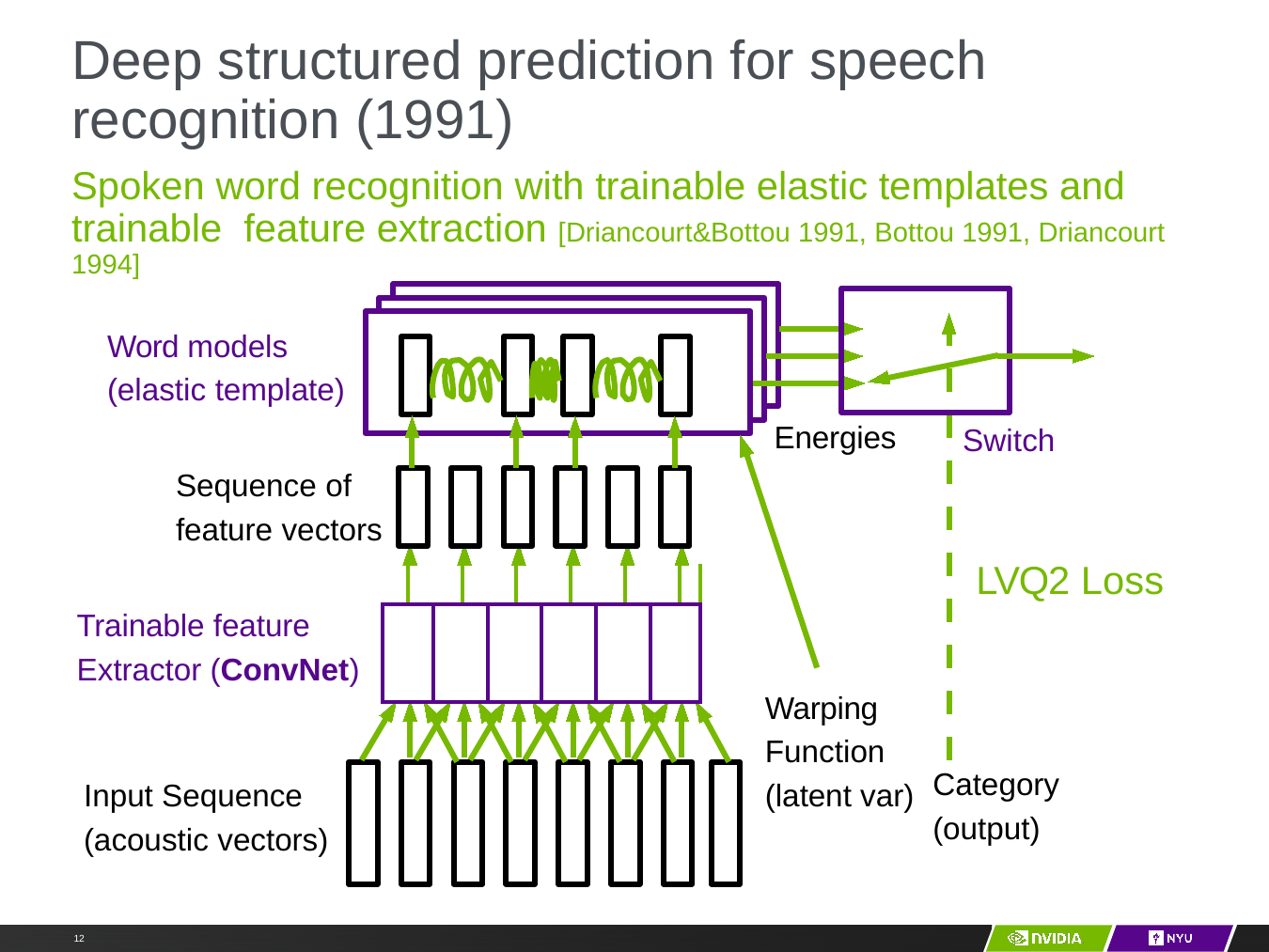

# Deep structured prediction for speech recognition (1991)
Spoken word recognition with trainable elastic templates and trainable  feature extraction [Driancourt&Bottou 1991, Bottou 1991, Driancourt 1994]

Word models  (elastic template)

Energies
Switch

Sequence of
feature vectors
LVQ2 Loss
Trainable feature
Extractor (ConvNet)

|  |  |  |  |  |  |  |  |  |  |  |  |
| --- | --- | --- | --- | --- | --- | --- | --- | --- | --- | --- | --- |
|  |  |  |  |  |  |  |  |  |  |  |  |

Warping  Function  (latent var)

Category  (output)

Input Sequence  (acoustic vectors)